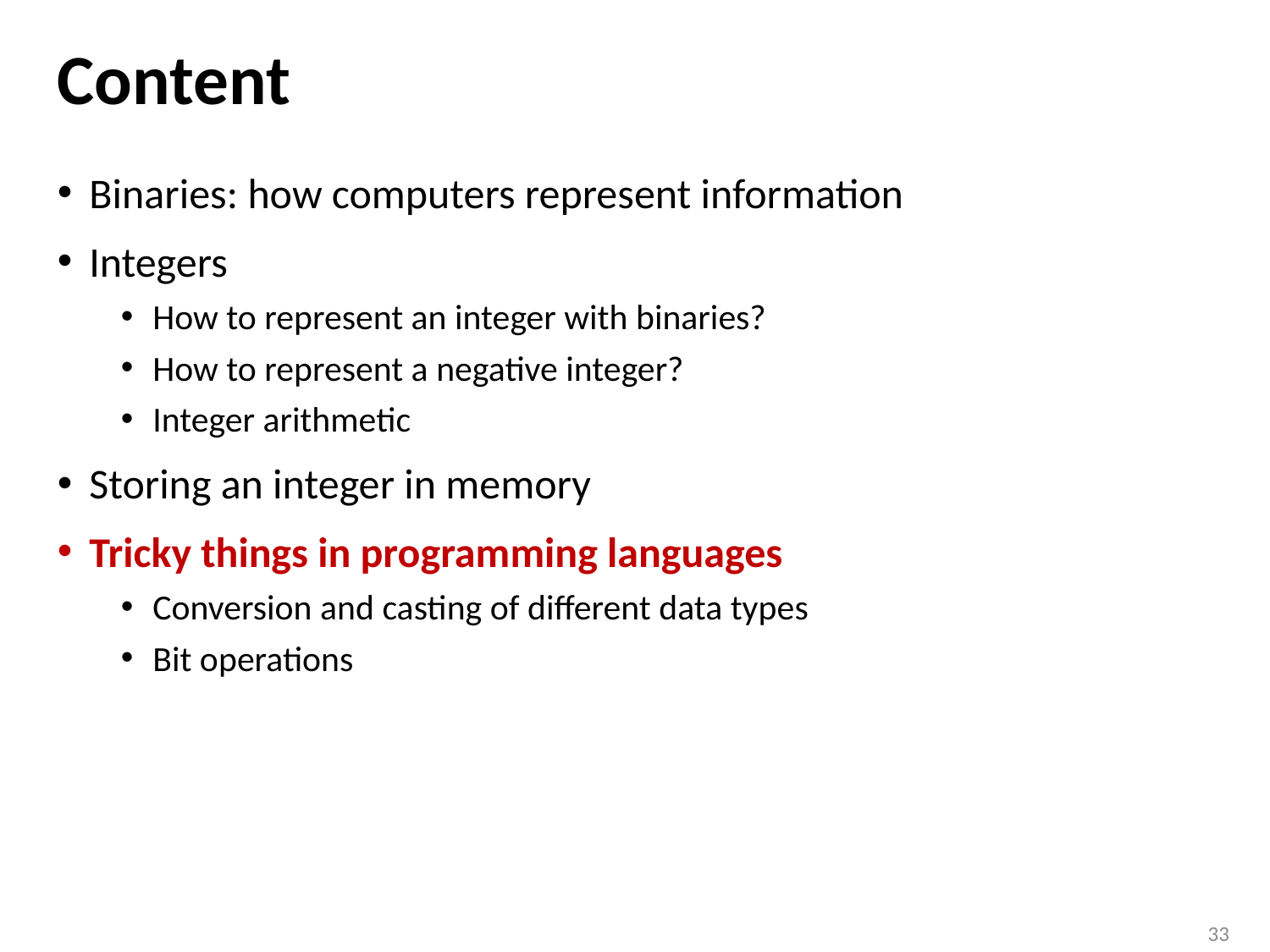

# Content
Binaries: how computers represent information
Integers
How to represent an integer with binaries?
How to represent a negative integer?
Integer arithmetic
Storing an integer in memory
Tricky things in programming languages
Conversion and casting of different data types
Bit operations
33